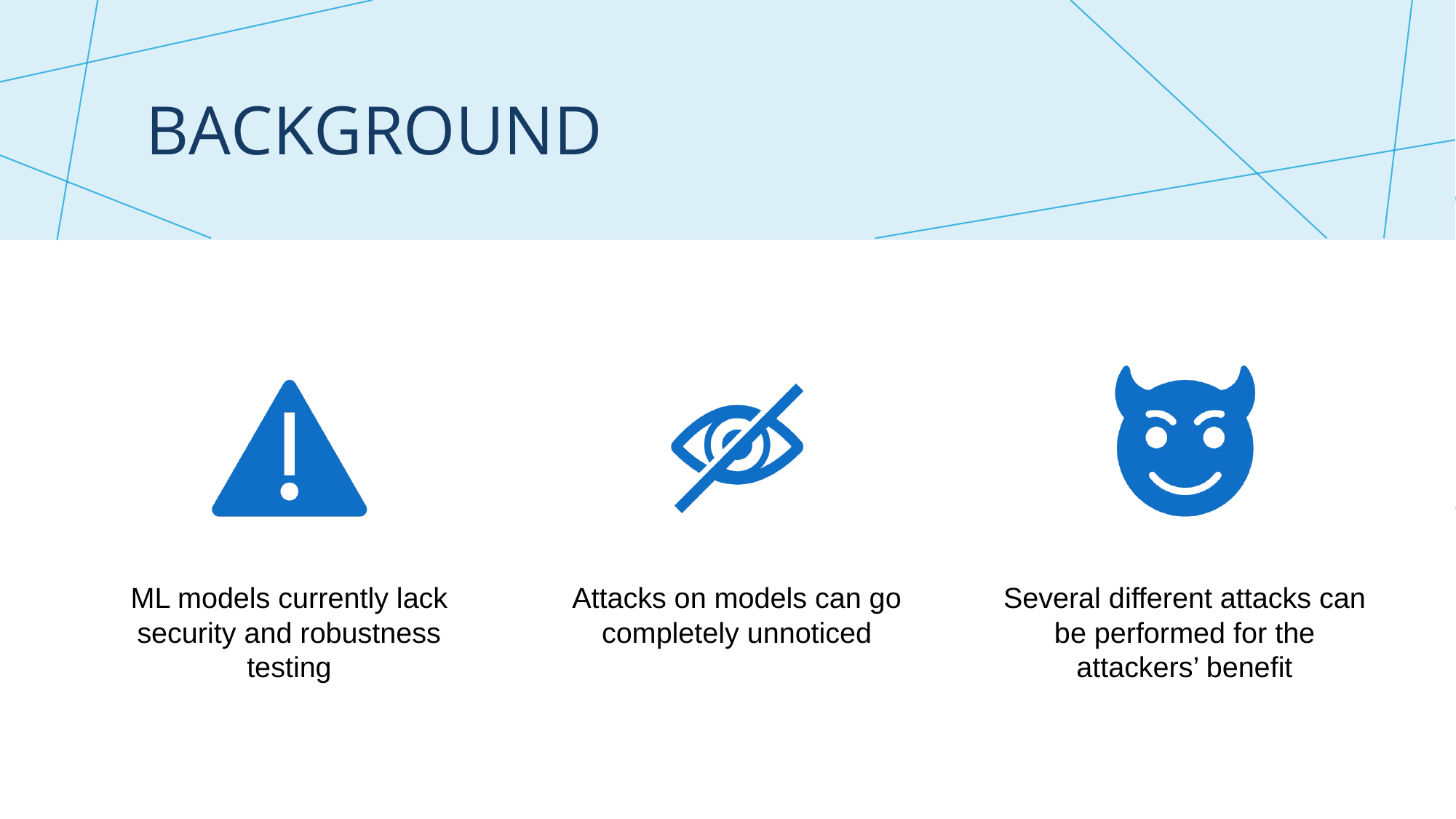

# Background
ML models currently lack security and robustness testing
Attacks on models can go completely unnoticed
Several different attacks can be performed for the attackers’ benefit